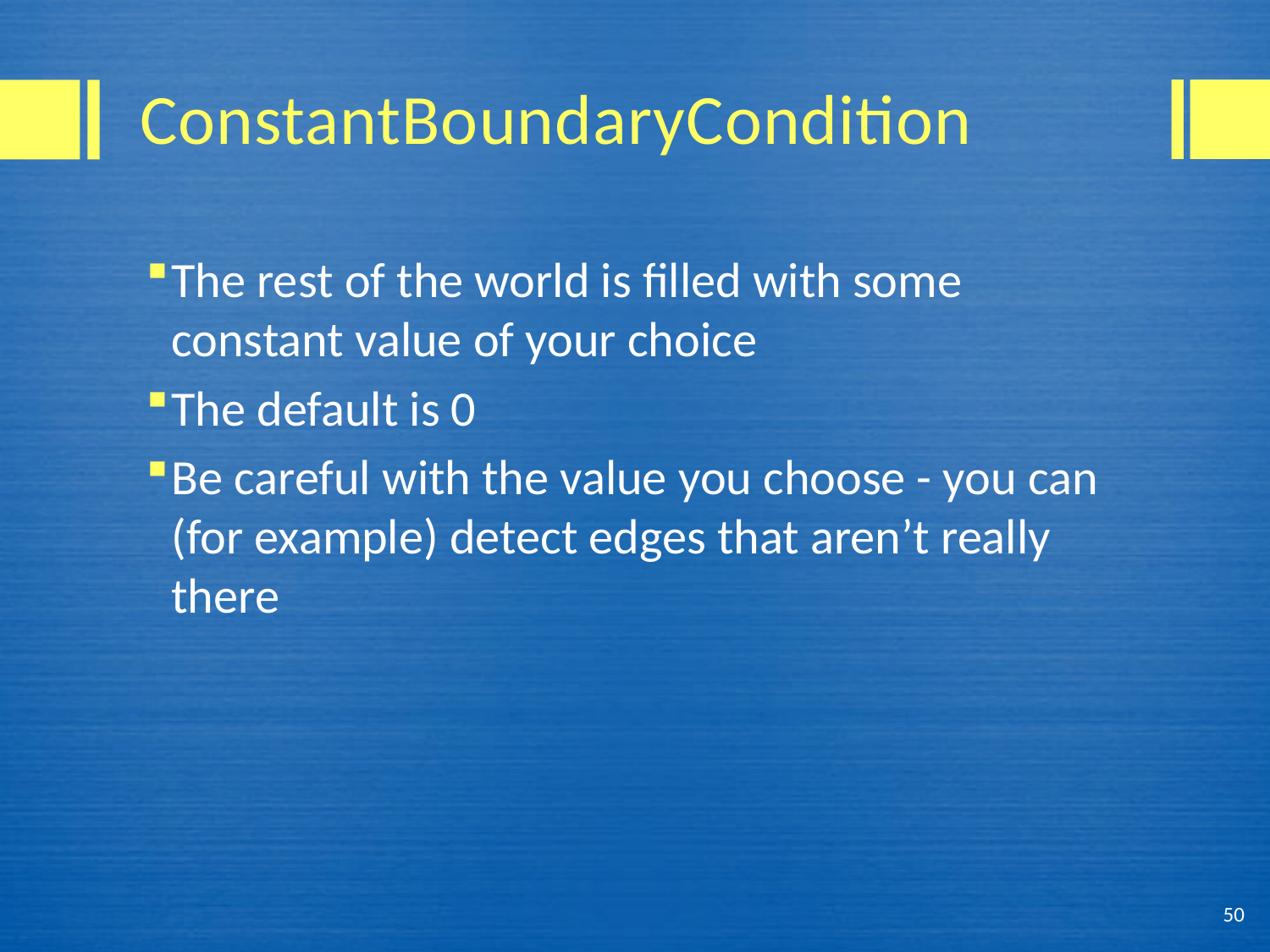

# ConstantBoundaryCondition
The rest of the world is filled with some constant value of your choice
The default is 0
Be careful with the value you choose - you can (for example) detect edges that aren’t really there
50